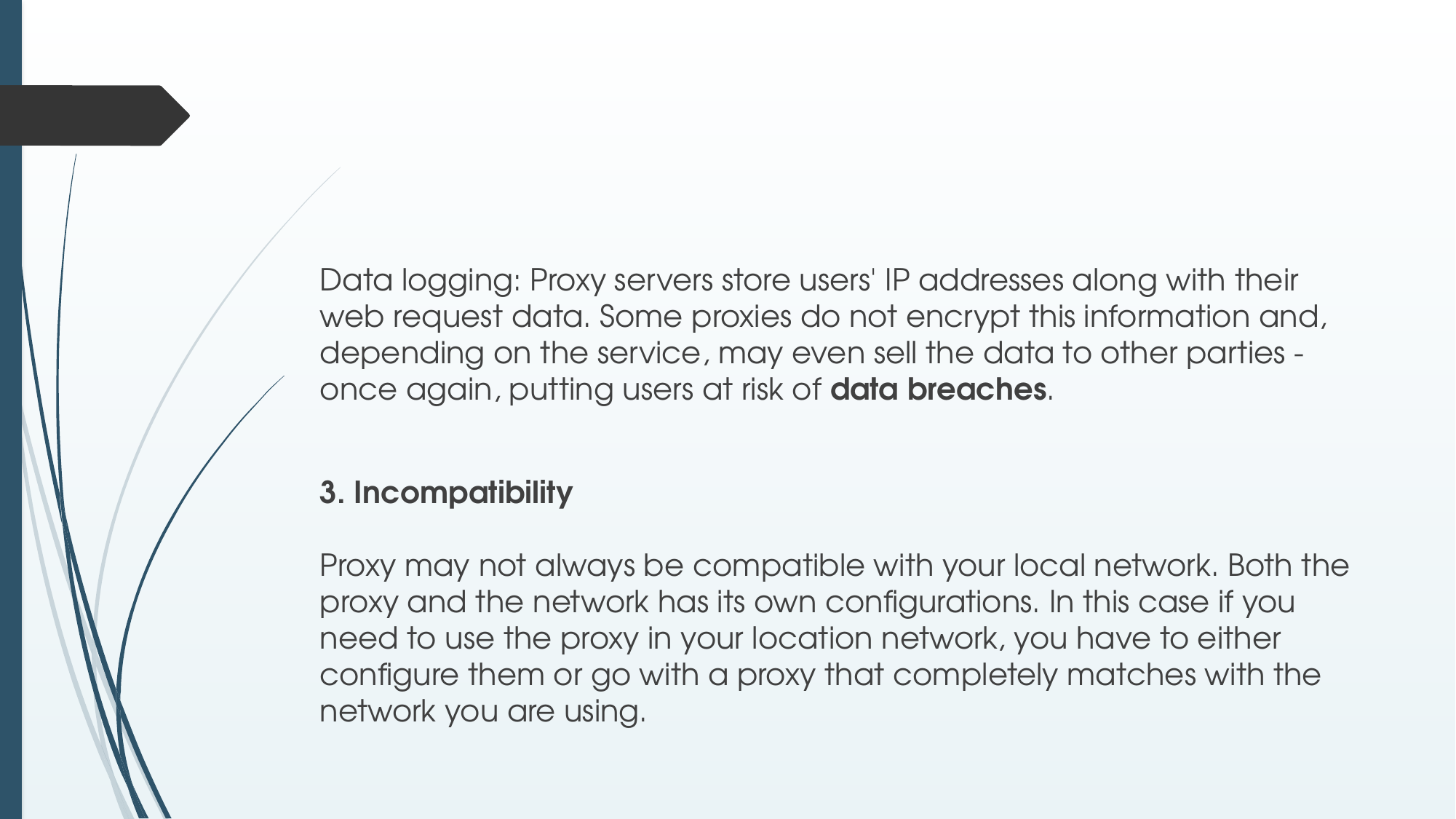

#
Data logging: Proxy servers store users' IP addresses along with their web request data. Some proxies do not encrypt this information and, depending on the service, may even sell the data to other parties - once again, putting users at risk of data breaches.

3. Incompatibility
Proxy may not always be compatible with your local network. Both the proxy and the network has its own configurations. In this case if you need to use the proxy in your location network, you have to either configure them or go with a proxy that completely matches with the network you are using.